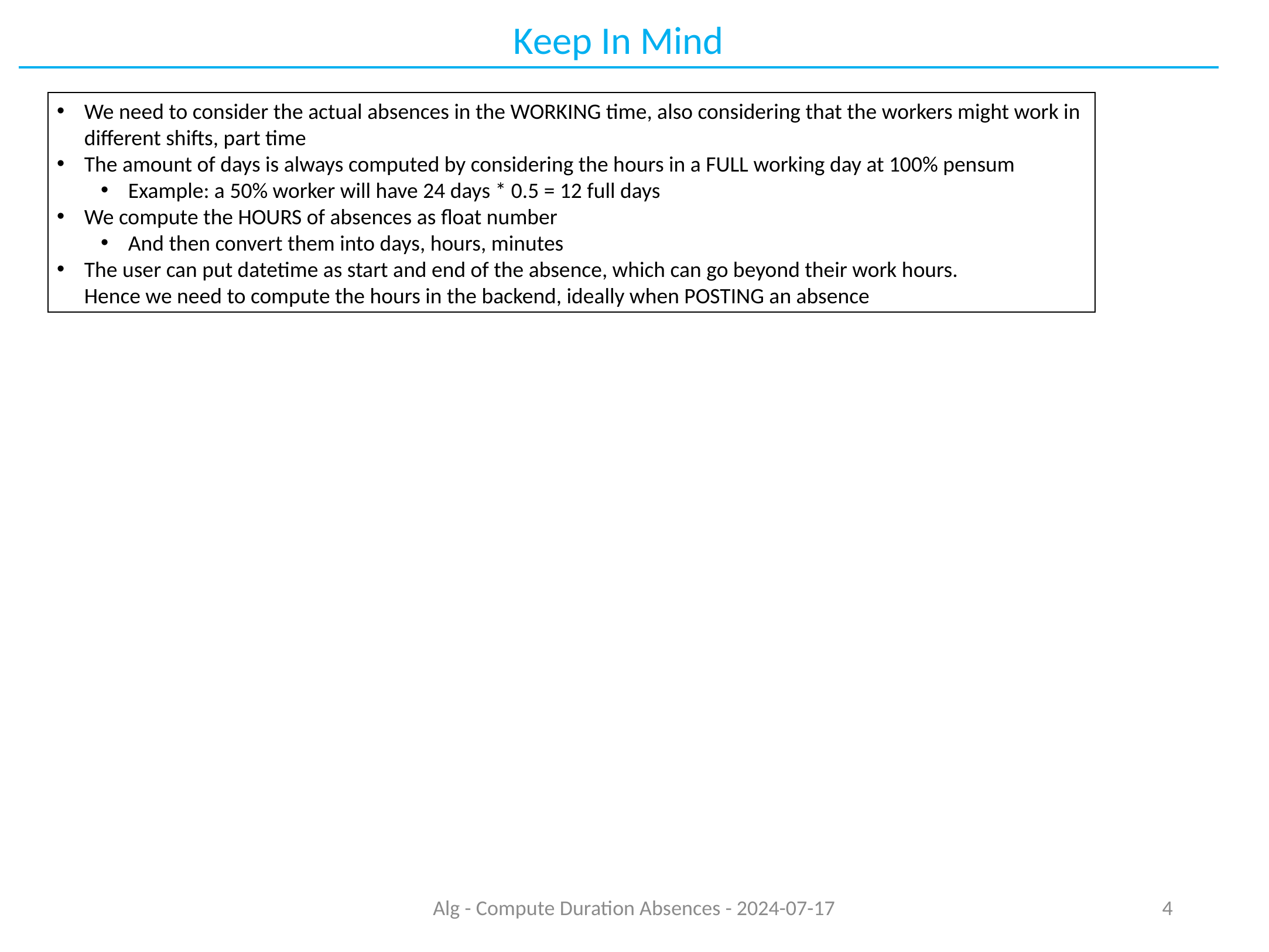

Keep In Mind
We need to consider the actual absences in the WORKING time, also considering that the workers might work in different shifts, part time
The amount of days is always computed by considering the hours in a FULL working day at 100% pensum
Example: a 50% worker will have 24 days * 0.5 = 12 full days
We compute the HOURS of absences as float number
And then convert them into days, hours, minutes
The user can put datetime as start and end of the absence, which can go beyond their work hours.
Hence we need to compute the hours in the backend, ideally when POSTING an absence
Alg - Compute Duration Absences - 2024-07-17
4